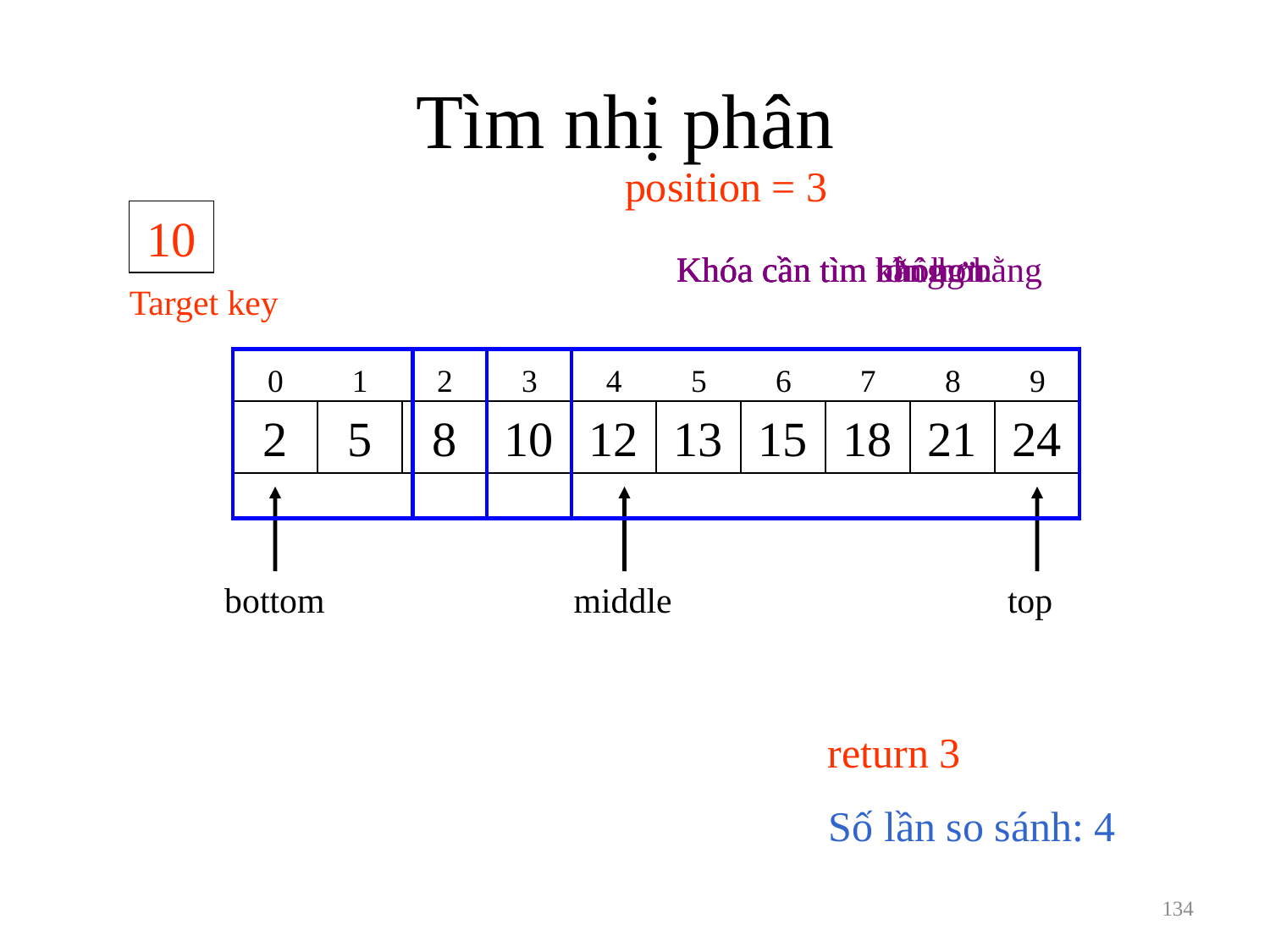

# Tìm nhị phân
position = 3
10
Khóa cần tìm không bằng
Khóa cần tìm nhỏ hơn
Khóa cần tìm lớn hơn
Khóa cần tìm bằng
Target key

0
1
2
3
4
5
6
7
8
9
2
5
8
10
12
13
15
18
21
24

bottom

middle

top
return 3
Số lần so sánh: 4
134